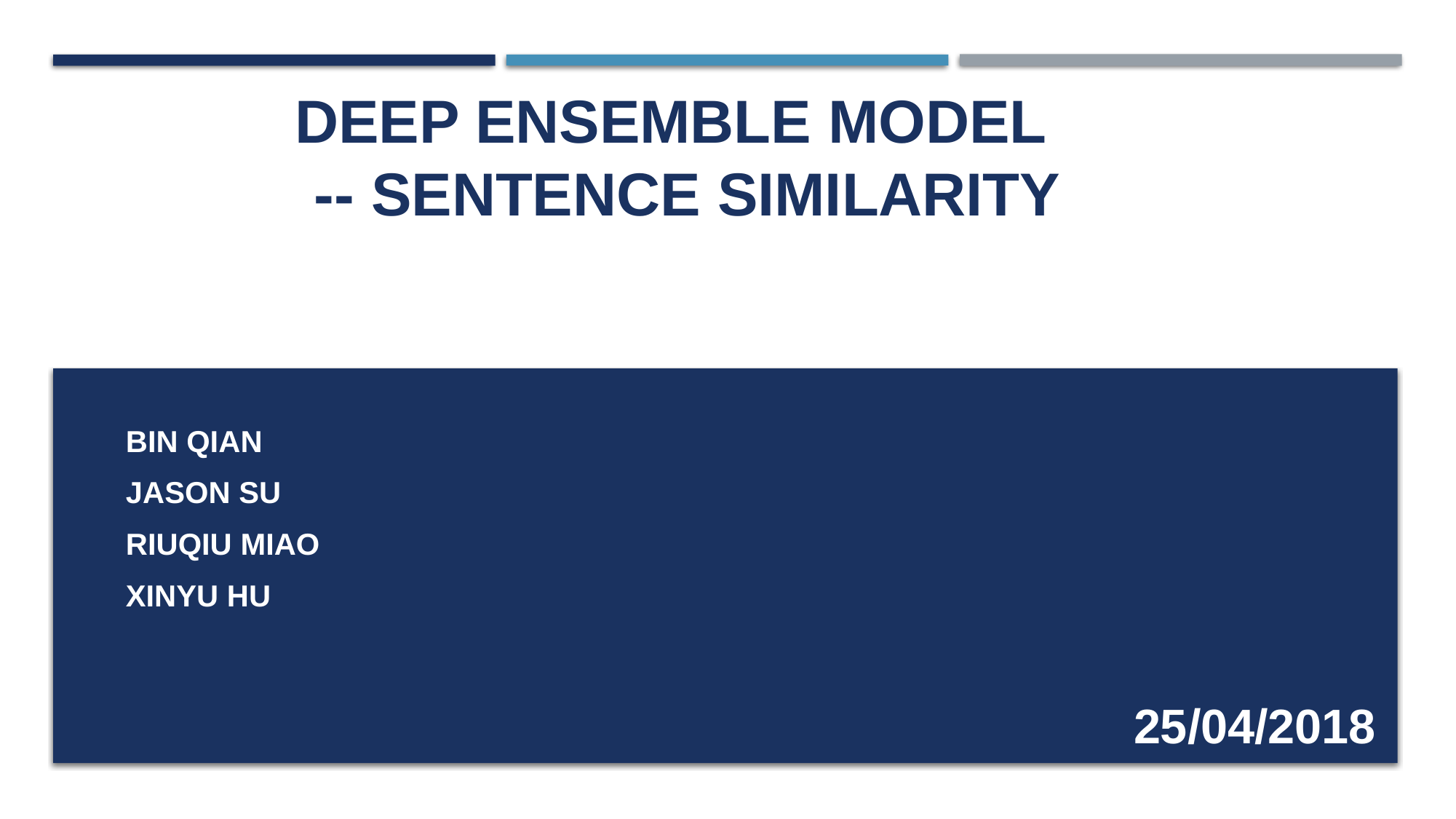

# Deep Ensemble Model -- Sentence Similarity
Bin Qian
Jason Su
Riuqiu miao
Xinyu hu
25/04/2018